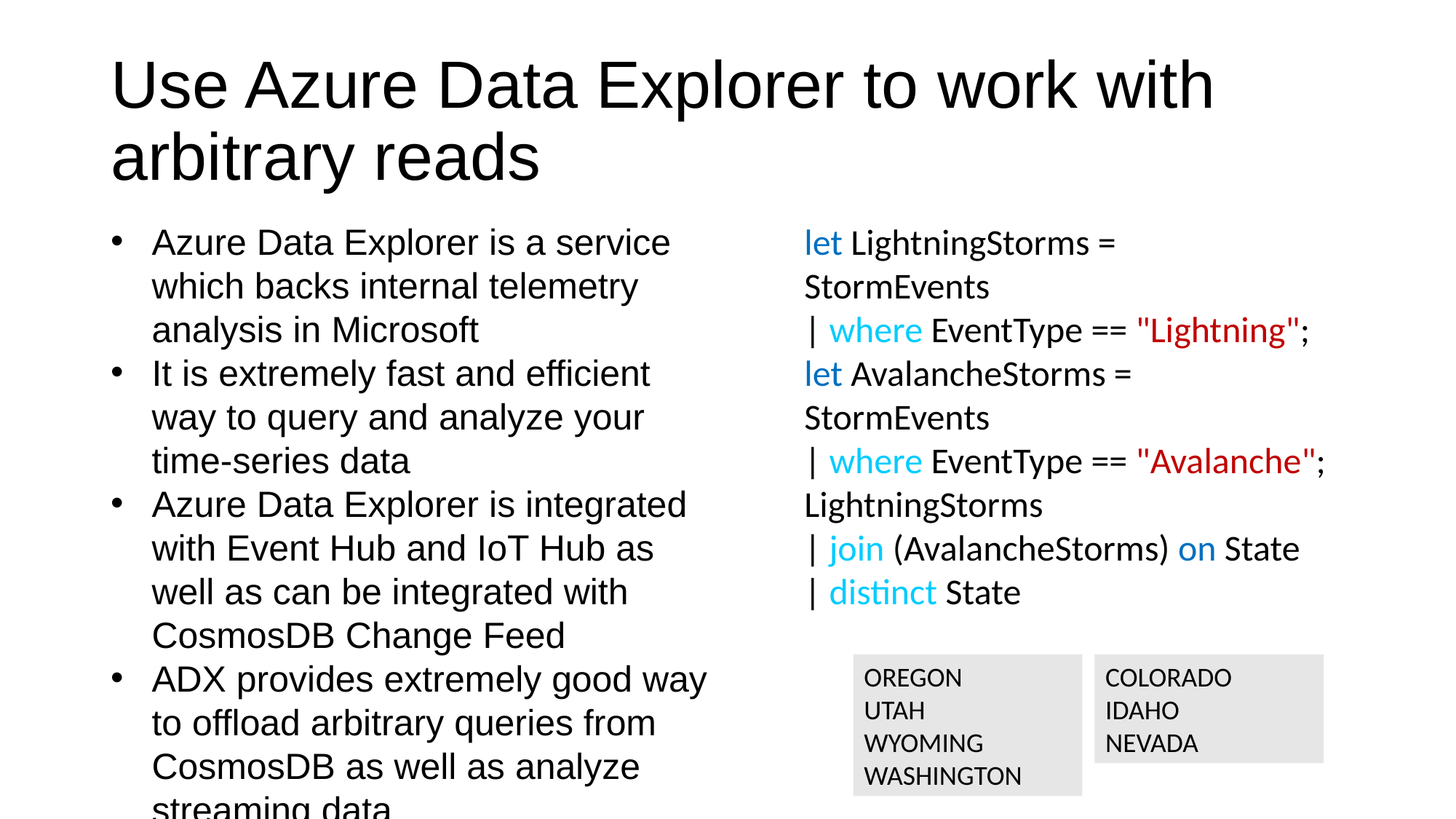

# Use Azure Data Explorer to work with arbitrary reads
Azure Data Explorer is a service which backs internal telemetry analysis in Microsoft
It is extremely fast and efficient way to query and analyze your time-series data
Azure Data Explorer is integrated with Event Hub and IoT Hub as well as can be integrated with CosmosDB Change Feed
ADX provides extremely good way to offload arbitrary queries from CosmosDB as well as analyze streaming data
let LightningStorms =
StormEvents
| where EventType == "Lightning";
let AvalancheStorms =
StormEvents
| where EventType == "Avalanche";
LightningStorms
| join (AvalancheStorms) on State
| distinct State
OREGON
UTAH
WYOMING
WASHINGTON
COLORADO
IDAHO
NEVADA